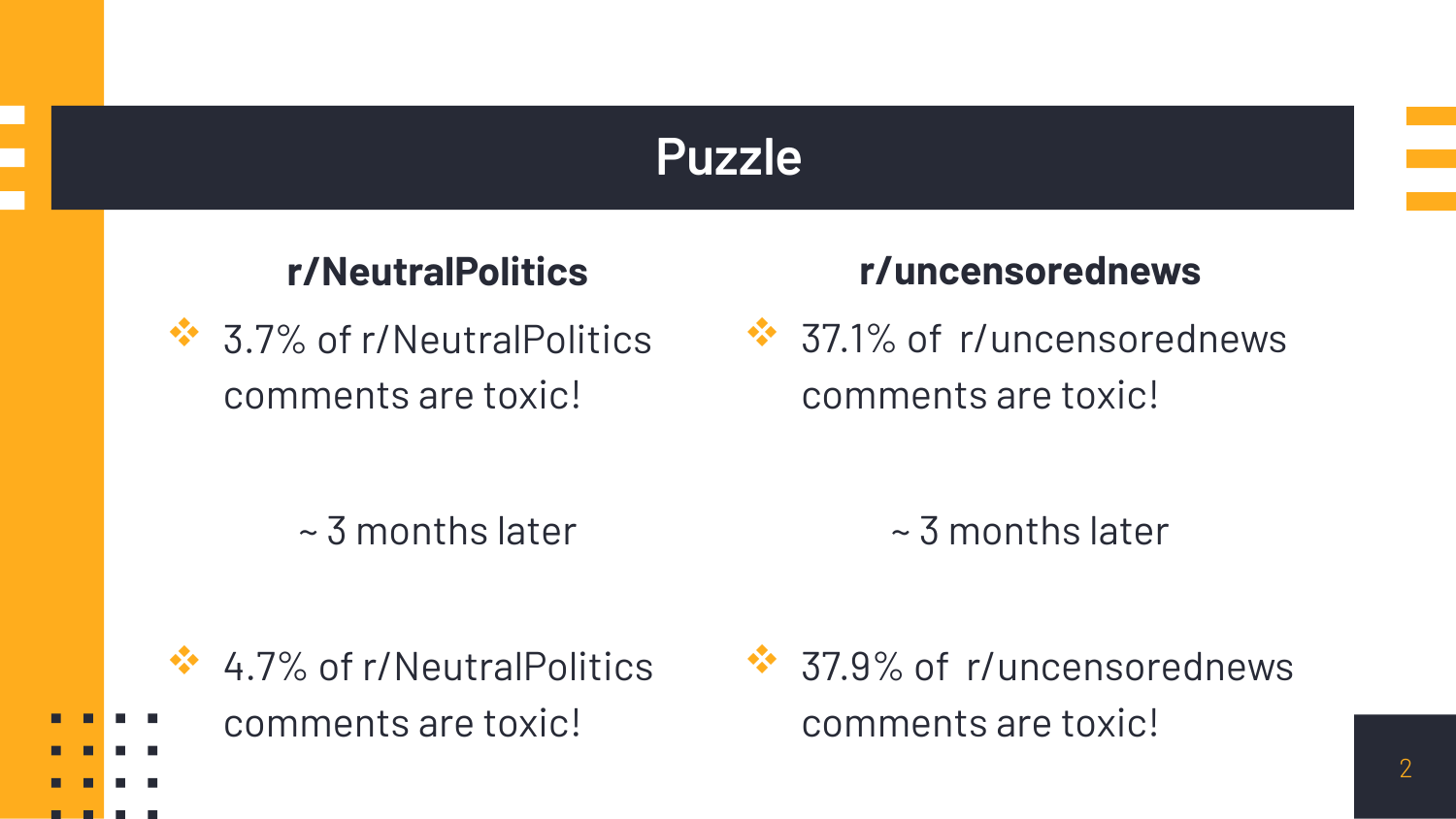

# Puzzle
r/uncensorednews
37.1% of  r/uncensorednews comments are toxic!

~ 3 months later

37.9% of  r/uncensorednews comments are toxic!

r/NeutralPolitics
3.7% of r/NeutralPolitics comments are toxic!

~ 3 months later

4.7% of r/NeutralPolitics comments are toxic!

2